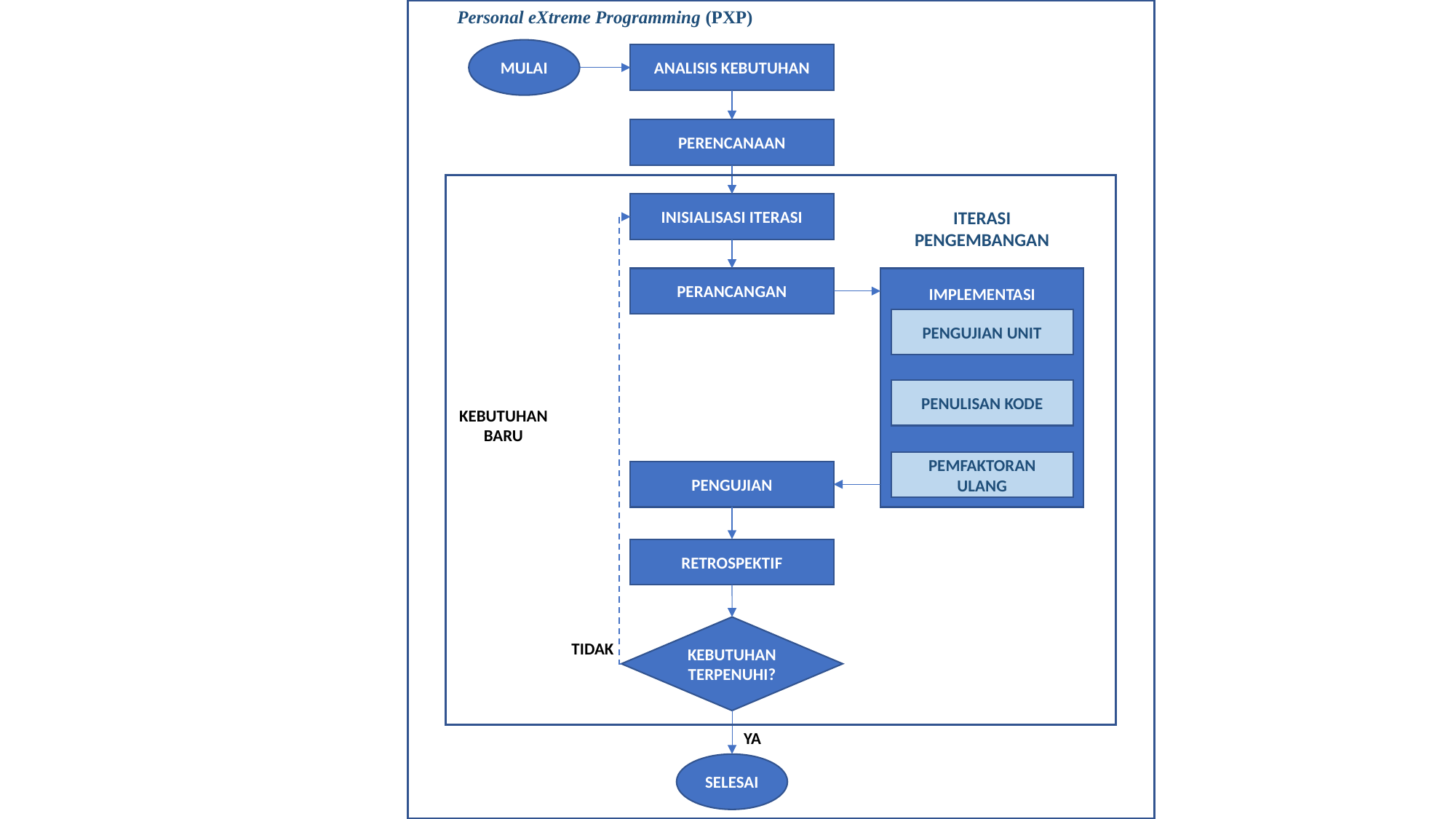

Personal eXtreme Programming (PXP)
MULAI
ANALISIS KEBUTUHAN
PERENCANAAN

INISIALISASI ITERASI
ITERASI PENGEMBANGAN
PERANCANGAN

IMPLEMENTASI
PENGUJIAN UNIT
PENULISAN KODE
KEBUTUHAN BARU
PEMFAKTORAN ULANG
PENGUJIAN
RETROSPEKTIF
KEBUTUHAN TERPENUHI?
TIDAK
YA
SELESAI